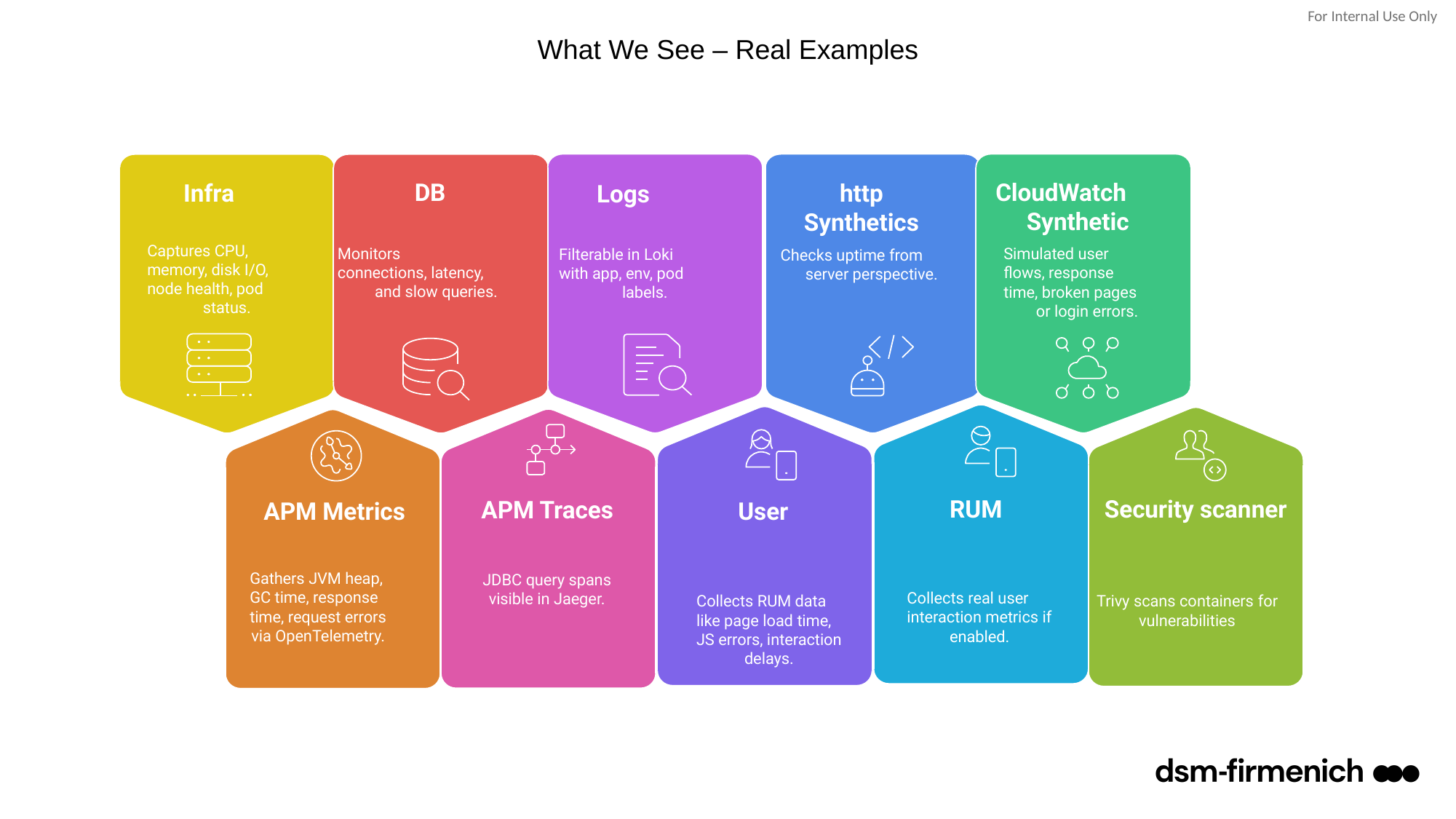

# What We See – Real Examples

CloudWatch
Synthetic
DB
Infra
http Synthetics
Logs
Captures CPU,
memory, disk I/O,
node health, pod
status.
Monitors
connections, latency,
and slow queries.
Simulated user
flows, response
time, broken pages
or login errors.
Filterable in Loki
with app, env, pod
labels.
Checks uptime from
server perspective.

RUM
Security scanner
APM Traces
User
APM Metrics
Gathers JVM heap,
GC time, response
time, request errors
via OpenTelemetry.
JDBC query spans
visible in Jaeger.
Collects real user
interaction metrics if
enabled.
Collects RUM data
like page load time,
JS errors, interaction
delays.
Trivy scans containers for vulnerabilities